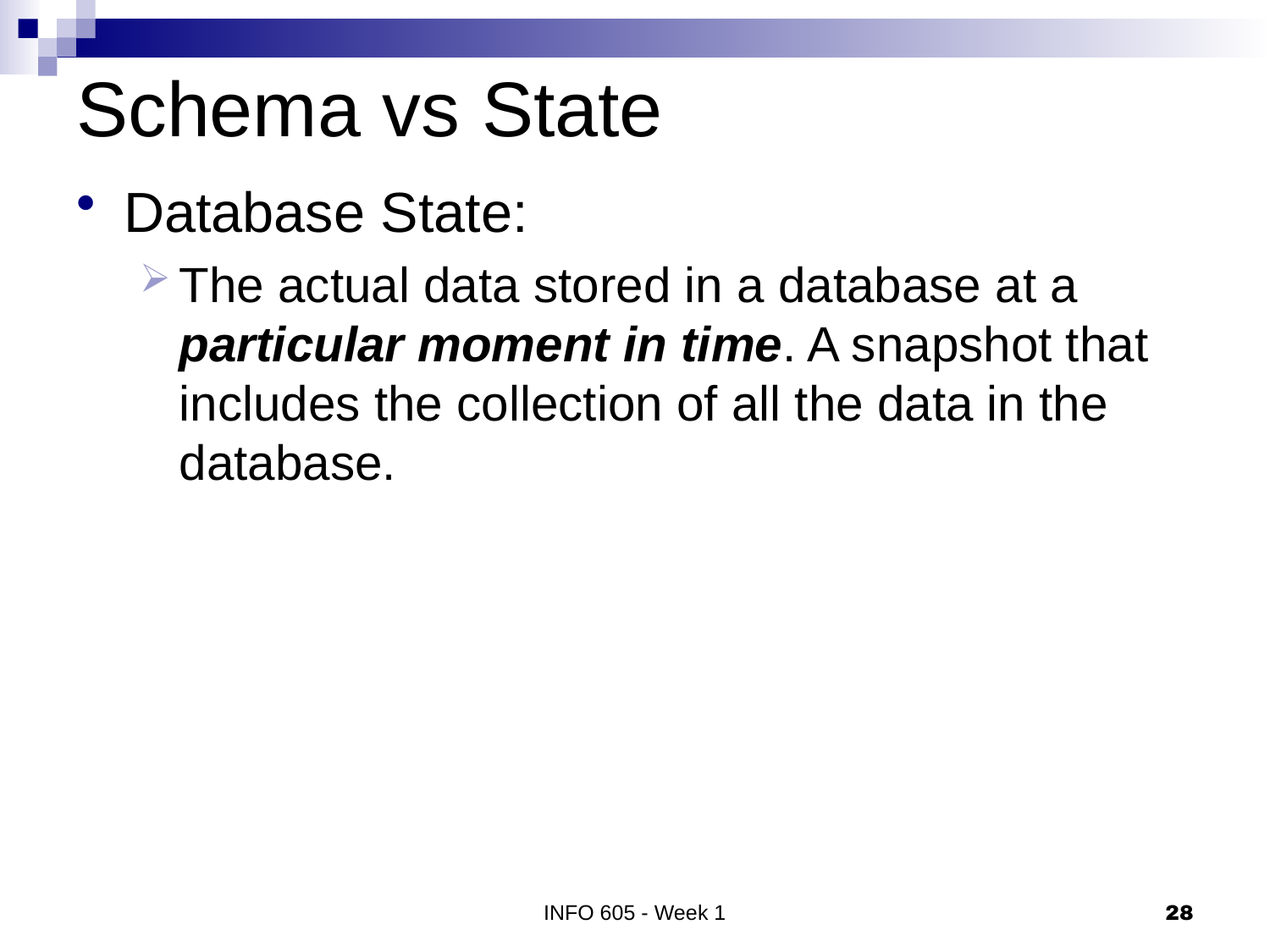

# Schema vs State
Database State:
The actual data stored in a database at a particular moment in time. A snapshot that includes the collection of all the data in the database.

INFO 605 - Week 1
28